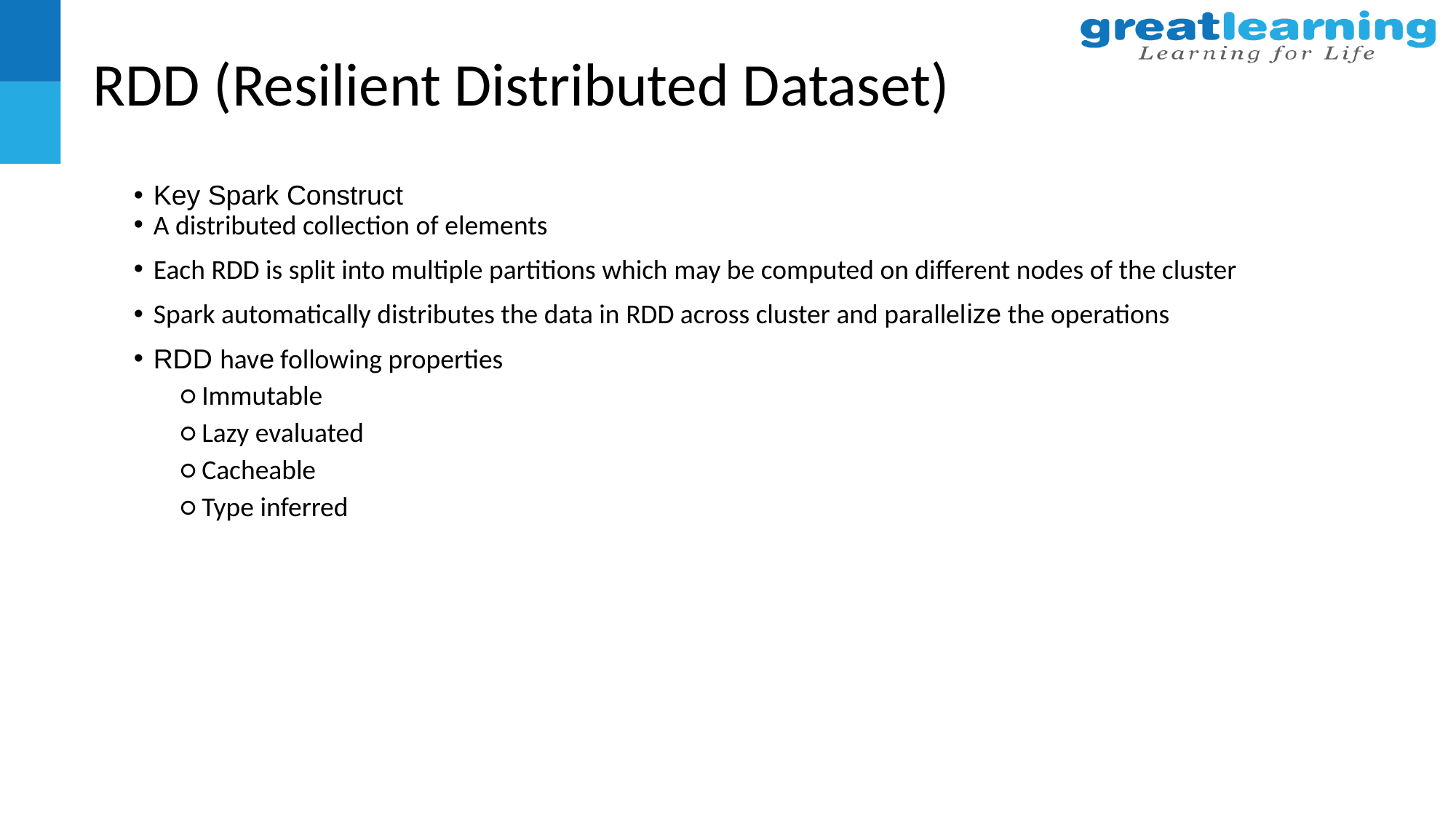

# RDD (Resilient Distributed Dataset)
Key Spark Construct
A distributed collection of elements
Each RDD is split into multiple partitions which may be computed on different nodes of the cluster
Spark automatically distributes the data in RDD across cluster and parallelize the operations
RDD have following properties
○ Immutable
○ Lazy evaluated
○ Cacheable
○ Type inferred